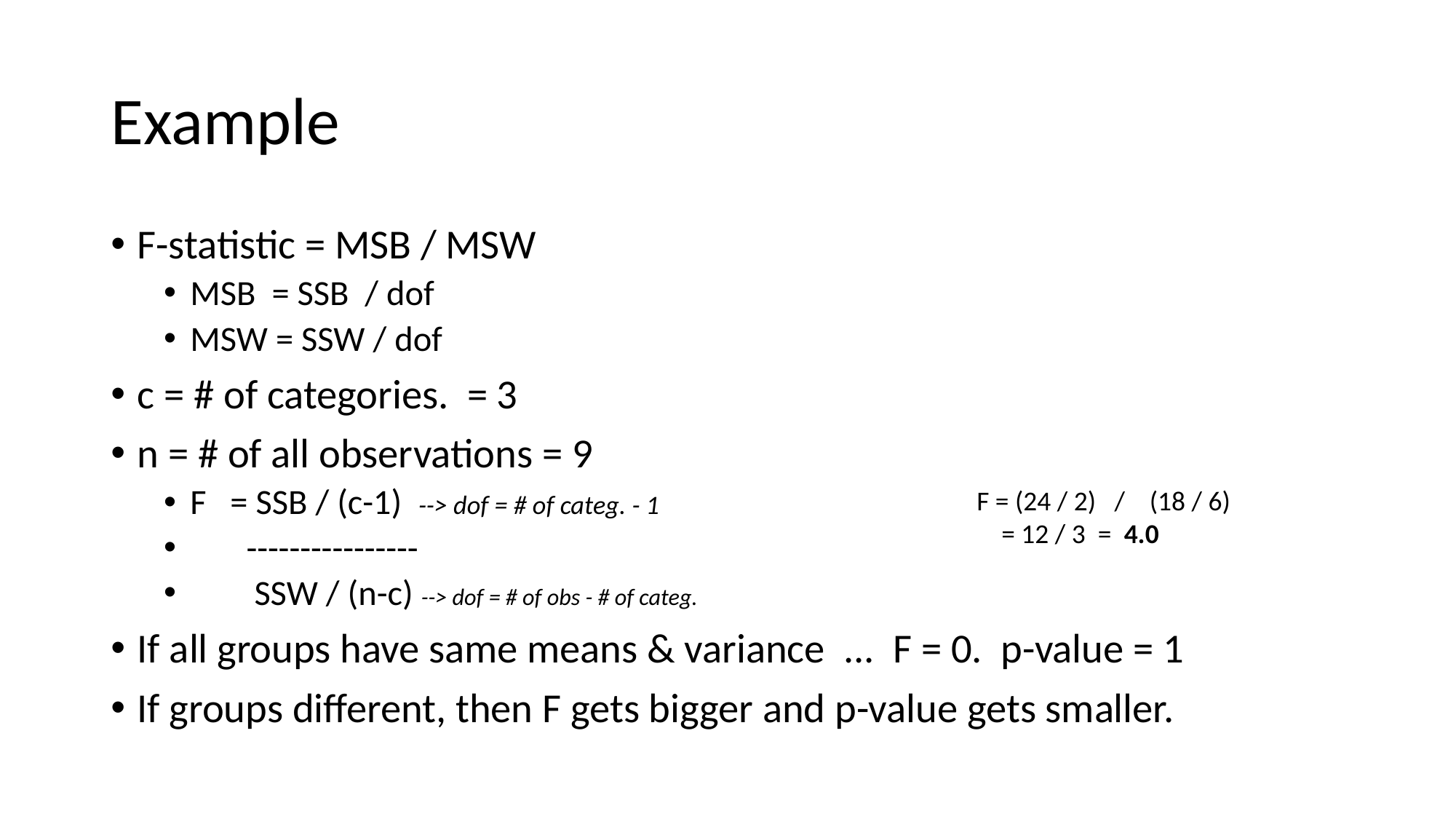

# Example
F-statistic = MSB / MSW
MSB  = SSB  / dof
MSW = SSW / dof
c = # of categories.  = 3
n = # of all observations = 9
F   = SSB / (c-1)  --> dof = # of categ. - 1
       ----------------
        SSW / (n-c) --> dof = # of obs - # of categ.
If all groups have same means & variance  ...  F = 0.  p-value = 1
If groups different, then F gets bigger and p-value gets smaller.
F = (24 / 2)   /    (18 / 6)
    = 12 / 3  =  4.0